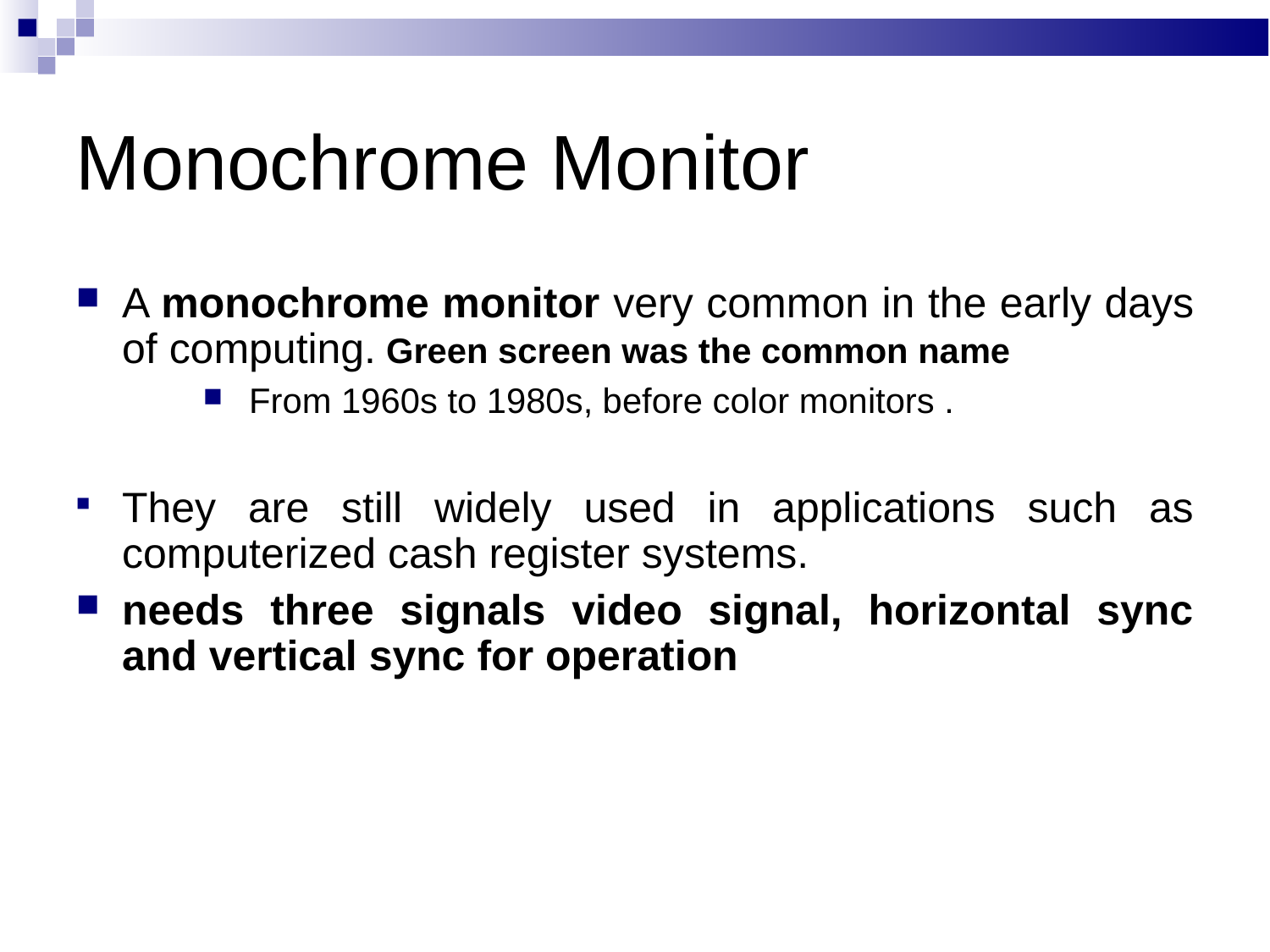

Monochrome Monitor
A monochrome monitor very common in the early days of computing. Green screen was the common name
From 1960s to 1980s, before color monitors .

They are still widely used in applications such as computerized cash register systems.
needs three signals video signal, horizontal sync and vertical sync for operation